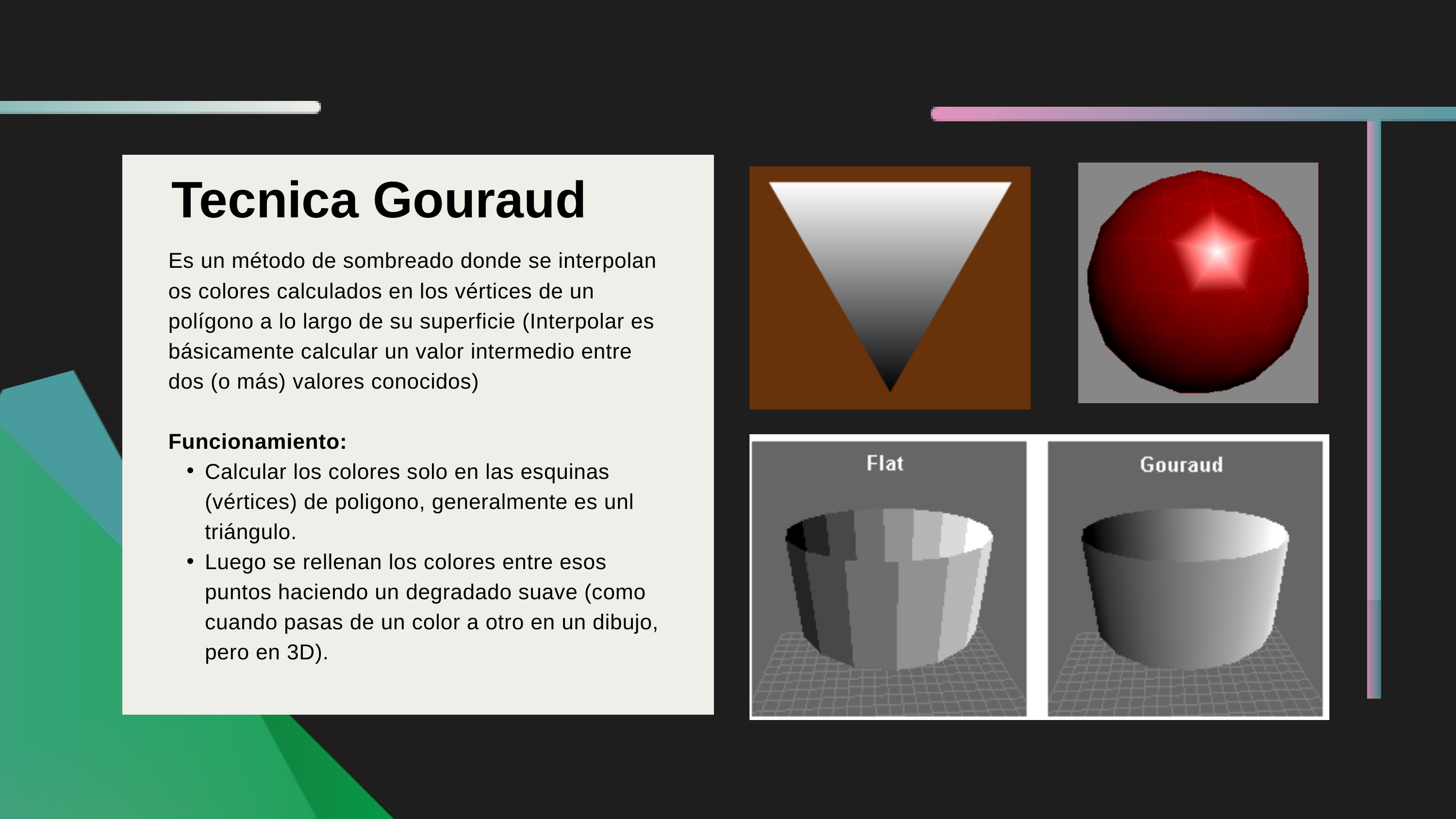

Tecnica Gouraud

Es un método de sombreado donde se interpolan os colores calculados en los vértices de un polígono a lo largo de su superficie (Interpolar es básicamente calcular un valor intermedio entre dos (o más) valores conocidos)

Funcionamiento:
Calcular los colores solo en las esquinas (vértices) de poligono, generalmente es unl triángulo.
Luego se rellenan los colores entre esos puntos haciendo un degradado suave (como cuando pasas de un color a otro en un dibujo, pero en 3D).